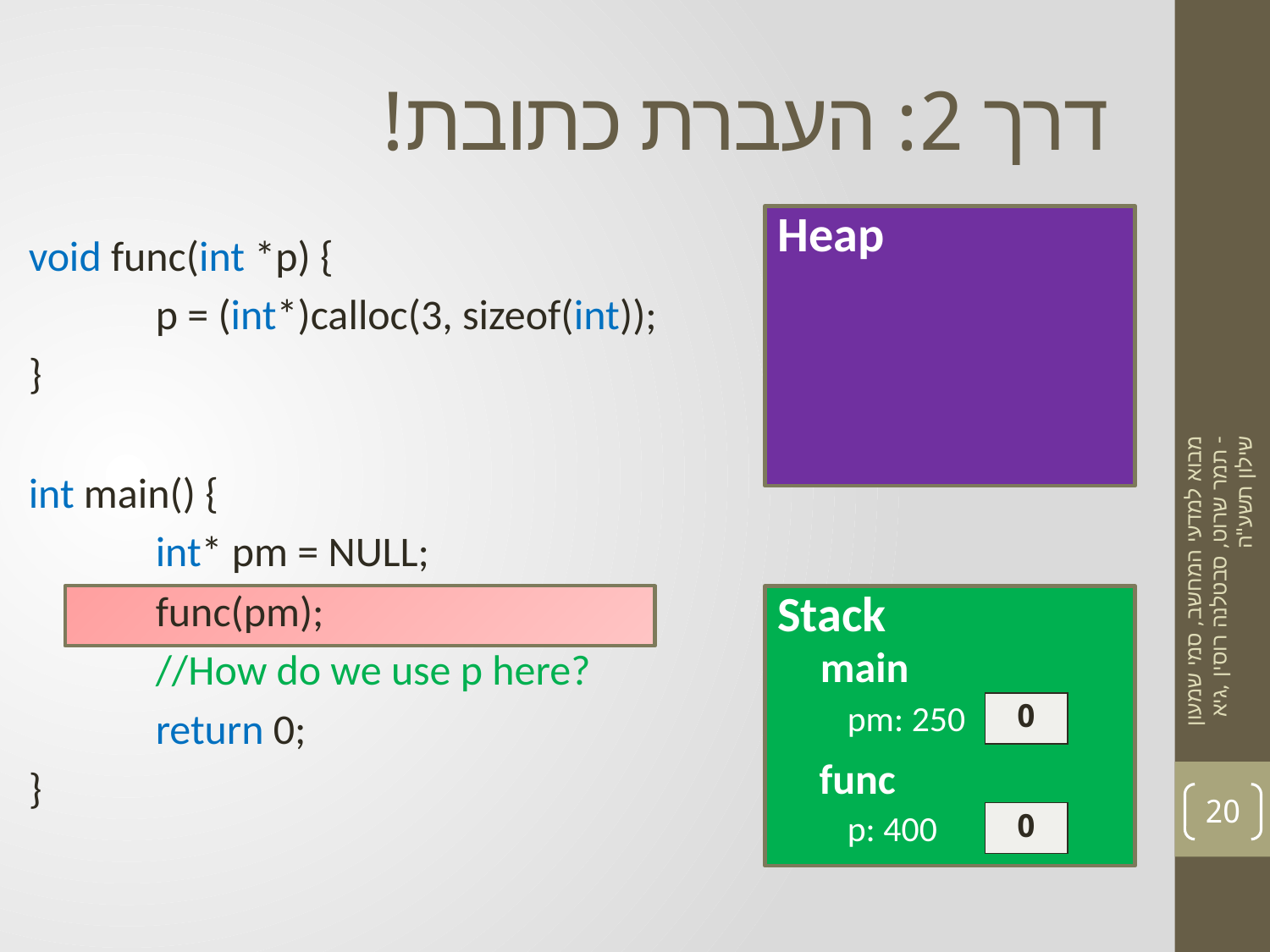

# דרך 2: העברת כתובת!
Heap

void func(int *p) {
	p = (int*)calloc(3, sizeof(int));
}

int main() {
	int* pm = NULL;
	func(pm);
	//How do we use p here?
	return 0;
}
מבוא למדעי המחשב, סמי שמעון - תמר שרוט, סבטלנה רוסין ,גיא שילון תשע"ה
Stack

main
pm: 250
| 0 |
| --- |
func
20
p: 400
| 0 |
| --- |